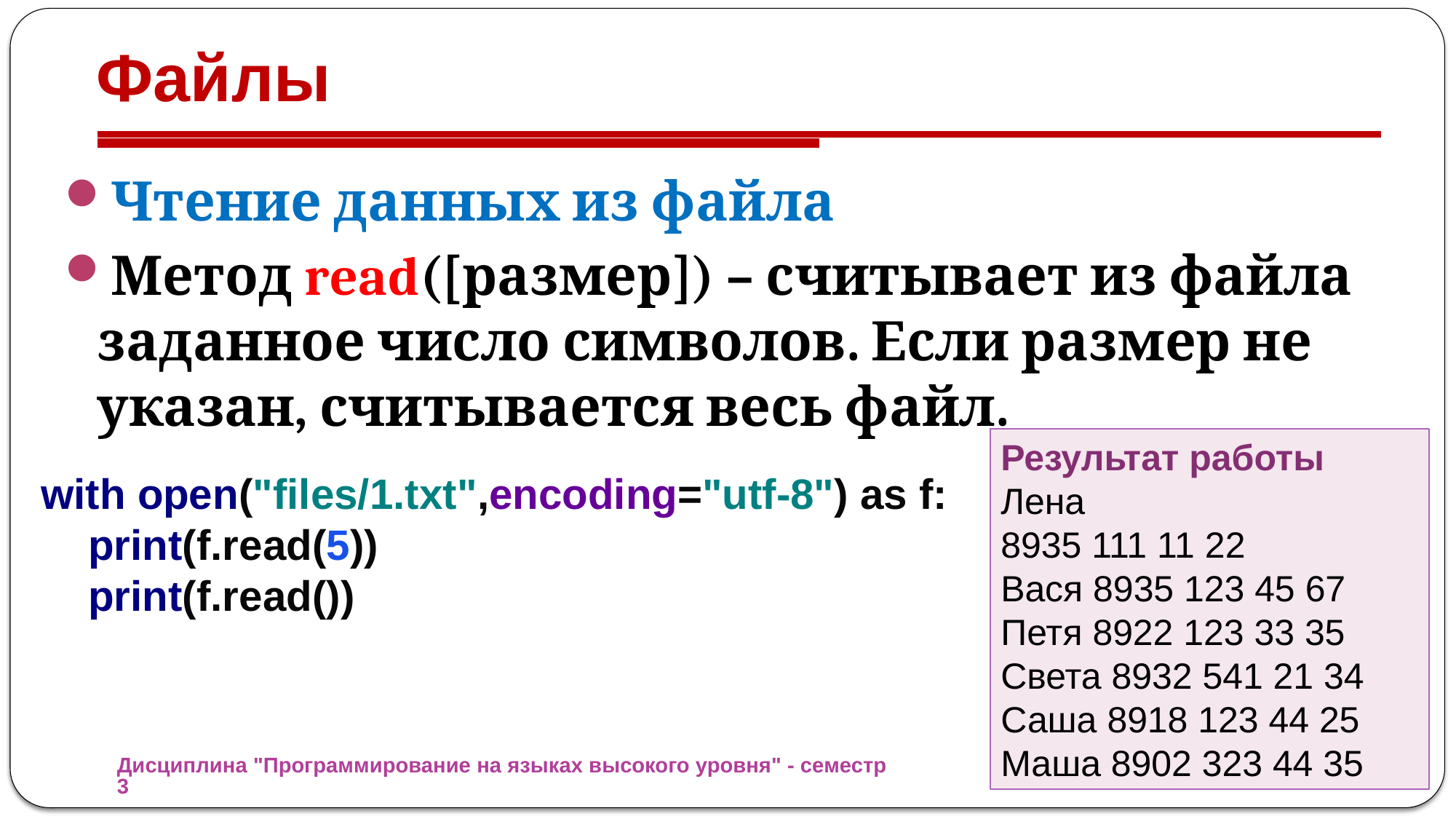

# Файлы
Чтение данных из файла
Метод read([размер]) – считывает из файла заданное число символов. Если размер не указан, считывается весь файл.

Результат работы
Лена
8935 111 11 22
Вася 8935 123 45 67
Петя 8922 123 33 35
Света 8932 541 21 34
Саша 8918 123 44 25
Маша 8902 323 44 35
with open("files/1.txt",encoding="utf-8") as f:
    print(f.read(5))
    print(f.read())
Дисциплина "Программирование на языках высокого уровня" - семестр 3